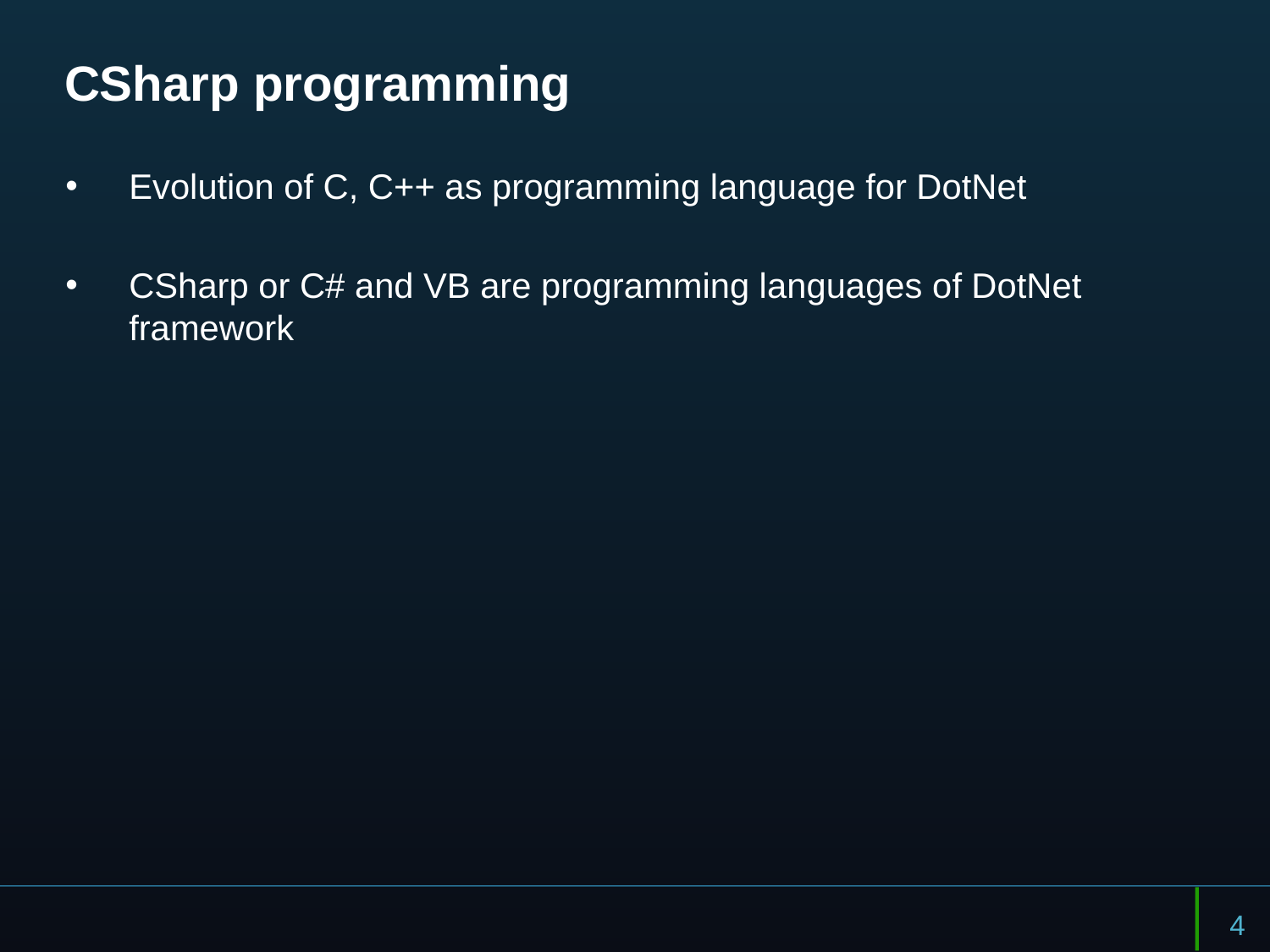

# CSharp programming
Evolution of C, C++ as programming language for DotNet

CSharp or C# and VB are programming languages of DotNet framework

4